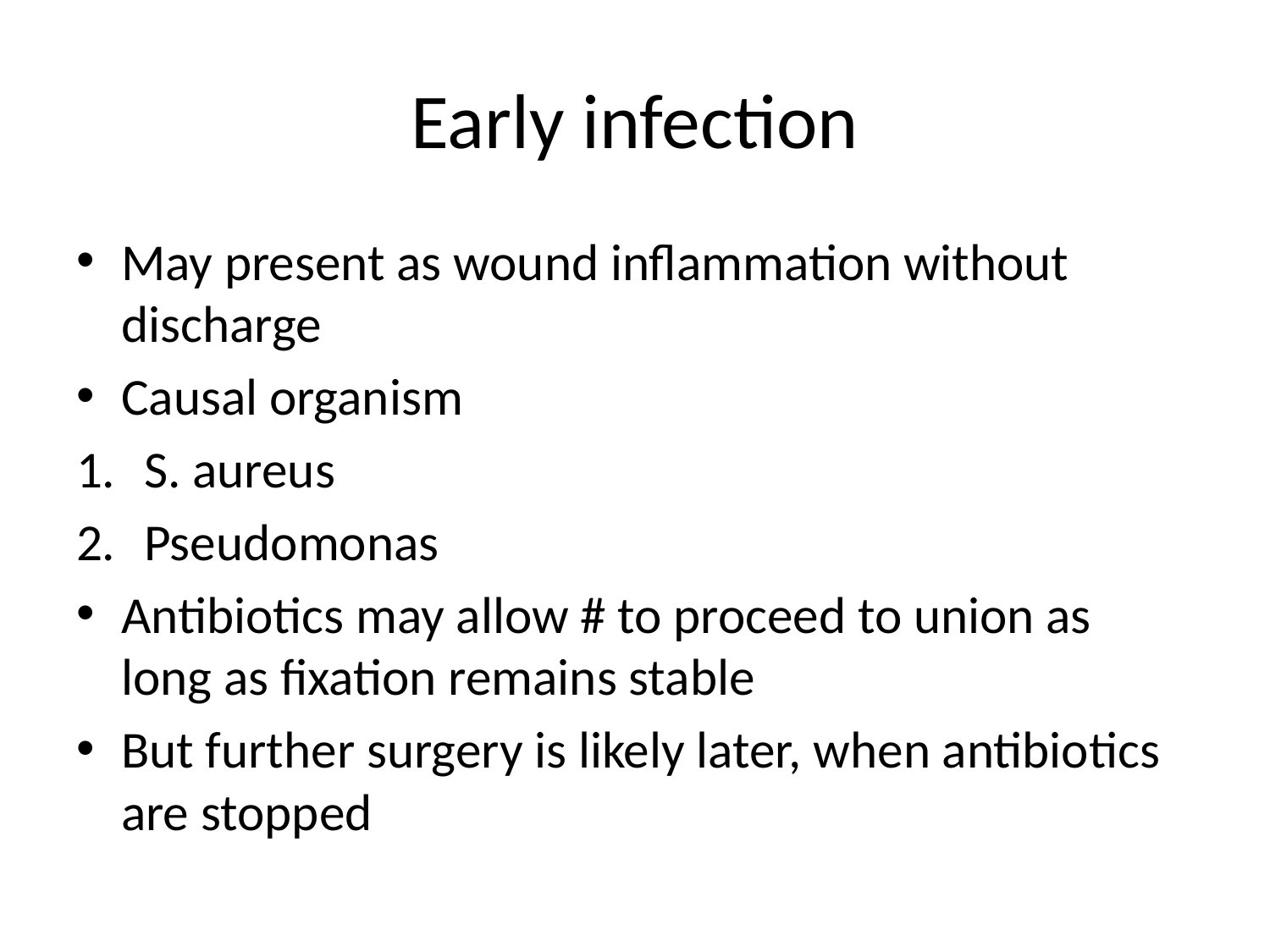

# Early infection
May present as wound inflammation without discharge
Causal organism
S. aureus
Pseudomonas
Antibiotics may allow # to proceed to union as long as fixation remains stable
But further surgery is likely later, when antibiotics are stopped